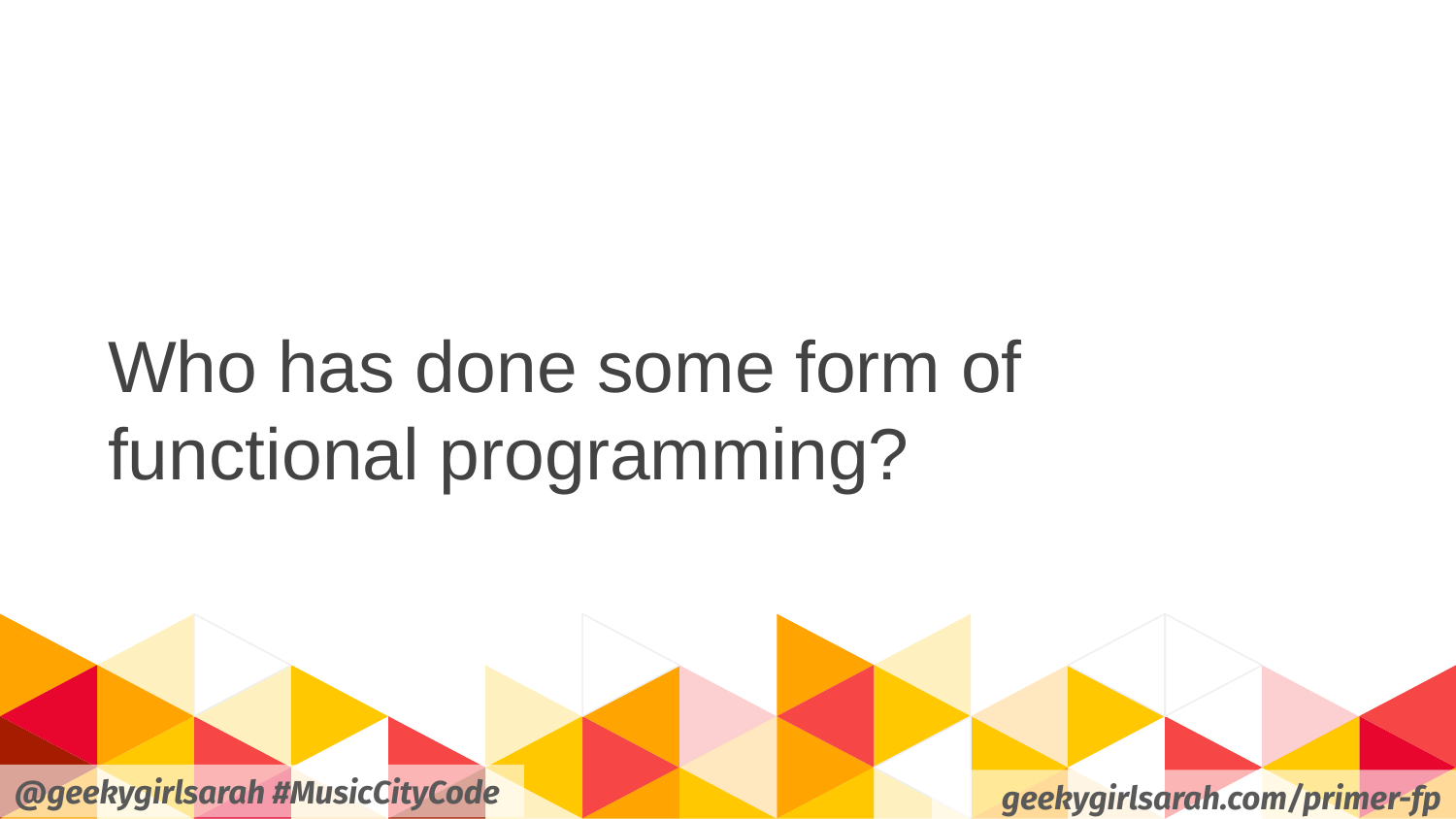

Who has done some form of functional programming?